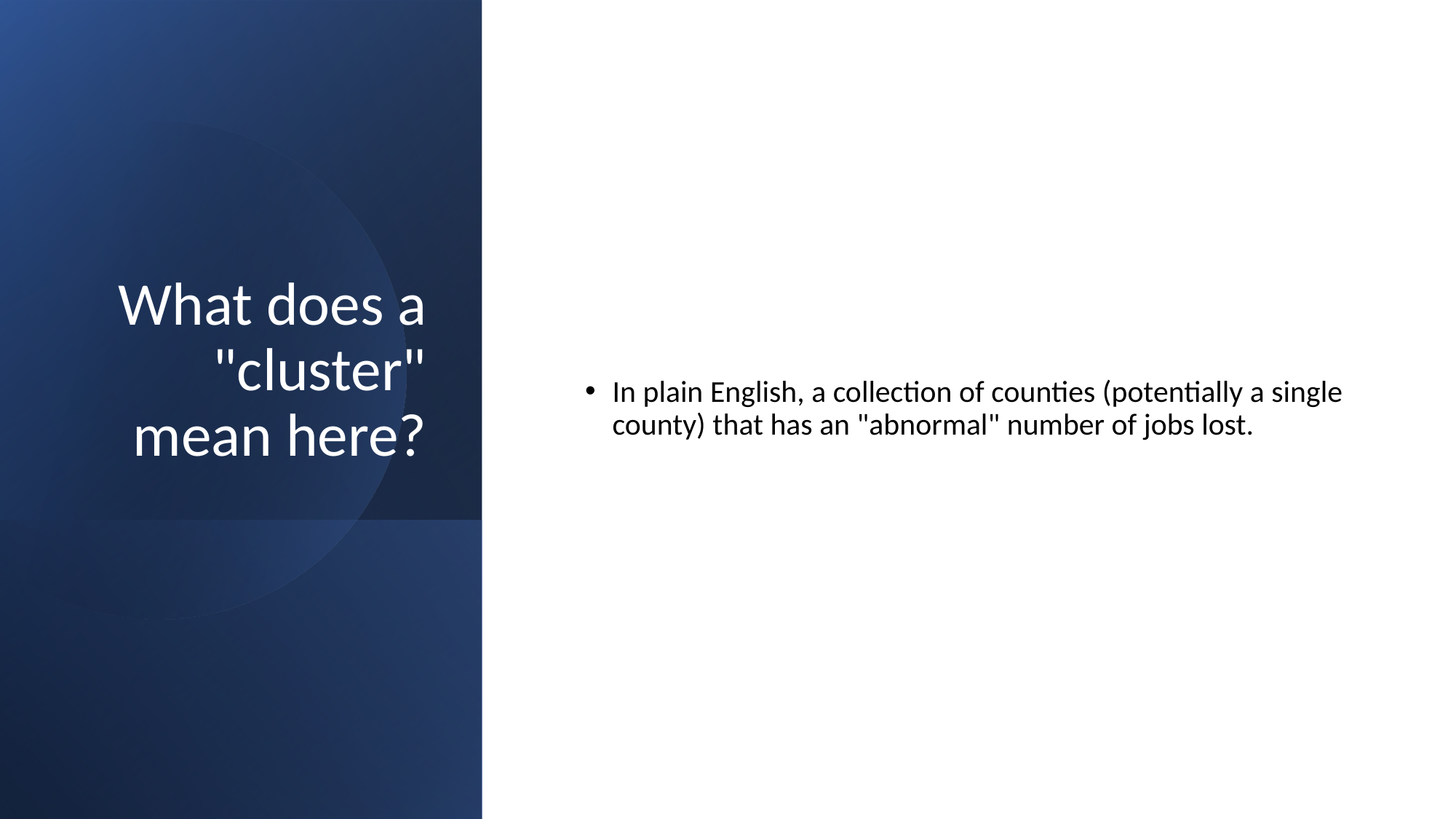

# What does a "cluster" mean here?
In plain English, a collection of counties (potentially a single county) that has an "abnormal" number of jobs lost.